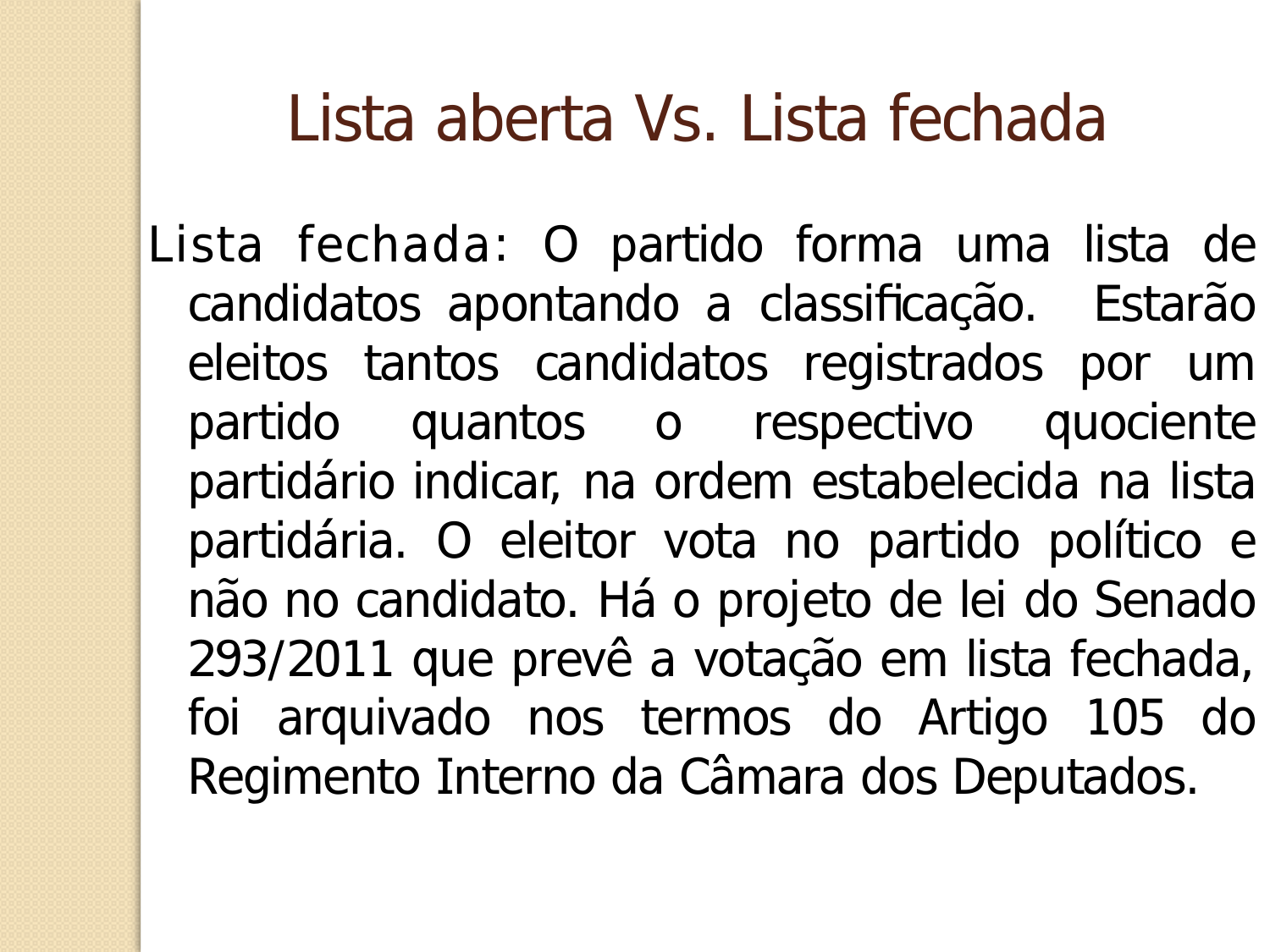

Lista aberta Vs. Lista fechada
Lista fechada: O partido forma uma lista de candidatos apontando a classificação.  Estarão eleitos tantos candidatos registrados por um partido quantos o respectivo quociente partidário indicar, na ordem estabelecida na lista partidária. O eleitor vota no partido político e não no candidato. Há o projeto de lei do Senado 293/2011 que prevê a votação em lista fechada, foi arquivado nos termos do Artigo 105 do Regimento Interno da Câmara dos Deputados.